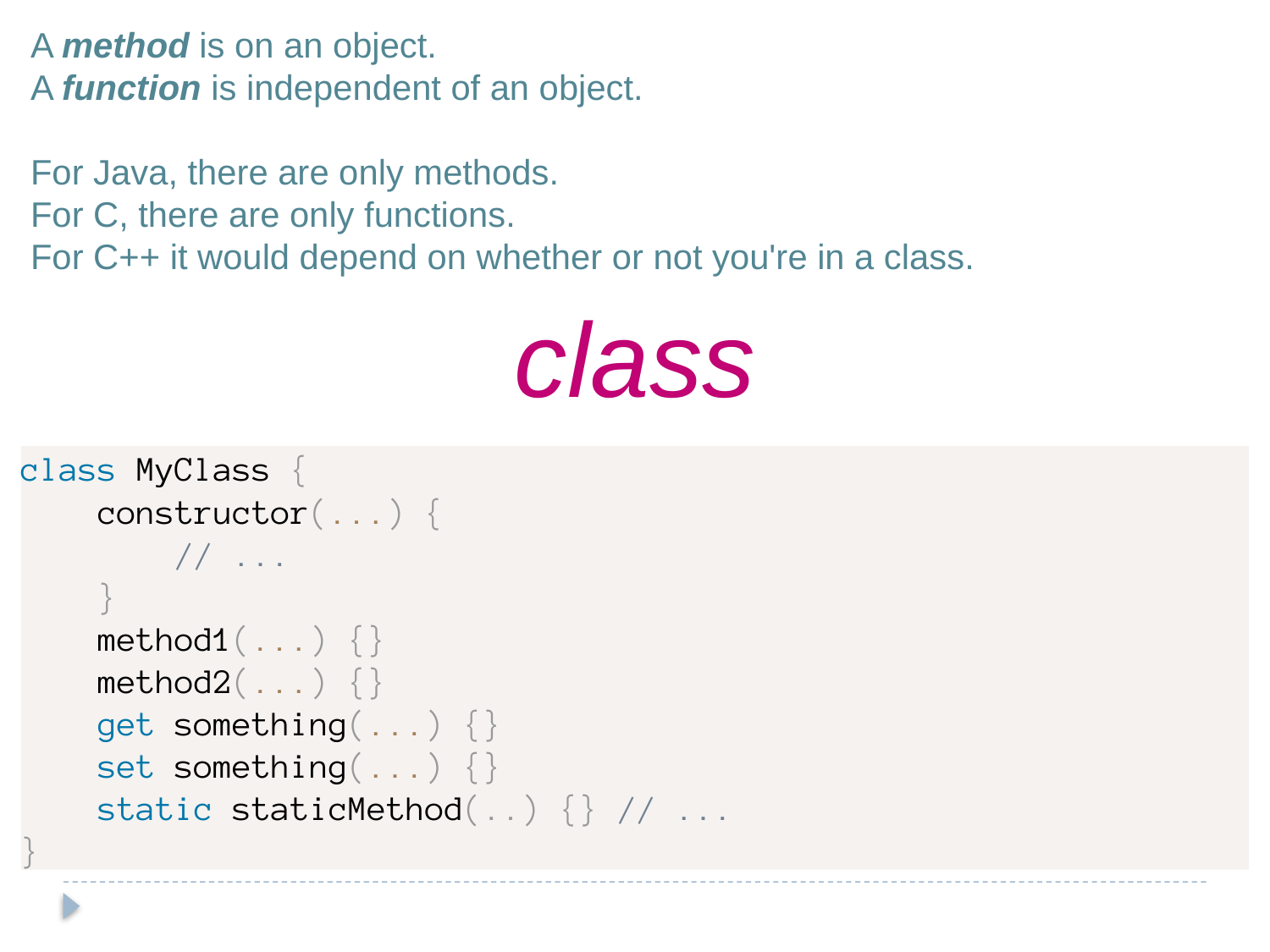

A method is on an object.
A function is independent of an object.

For Java, there are only methods.
For C, there are only functions.
For C++ it would depend on whether or not you're in a class.
class
class MyClass {
    constructor(...) {
        // ...
    }
    method1(...) {}
    method2(...) {}
    get something(...) {}
    set something(...) {}
    static staticMethod(..) {} // ...
}